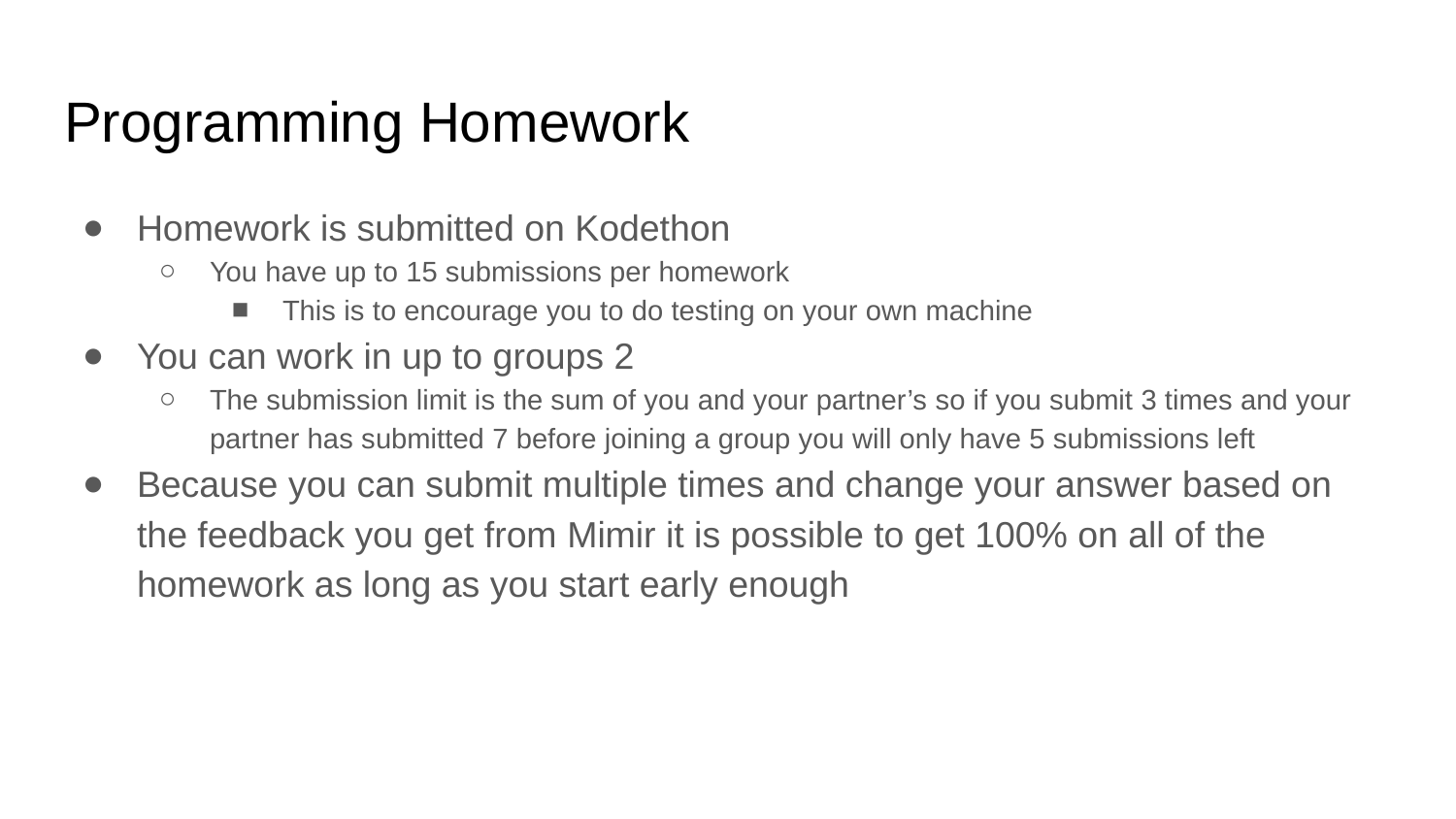

# Programming Homework
Homework is submitted on Kodethon
You have up to 15 submissions per homework
This is to encourage you to do testing on your own machine
You can work in up to groups 2
The submission limit is the sum of you and your partner’s so if you submit 3 times and your partner has submitted 7 before joining a group you will only have 5 submissions left
Because you can submit multiple times and change your answer based on the feedback you get from Mimir it is possible to get 100% on all of the homework as long as you start early enough